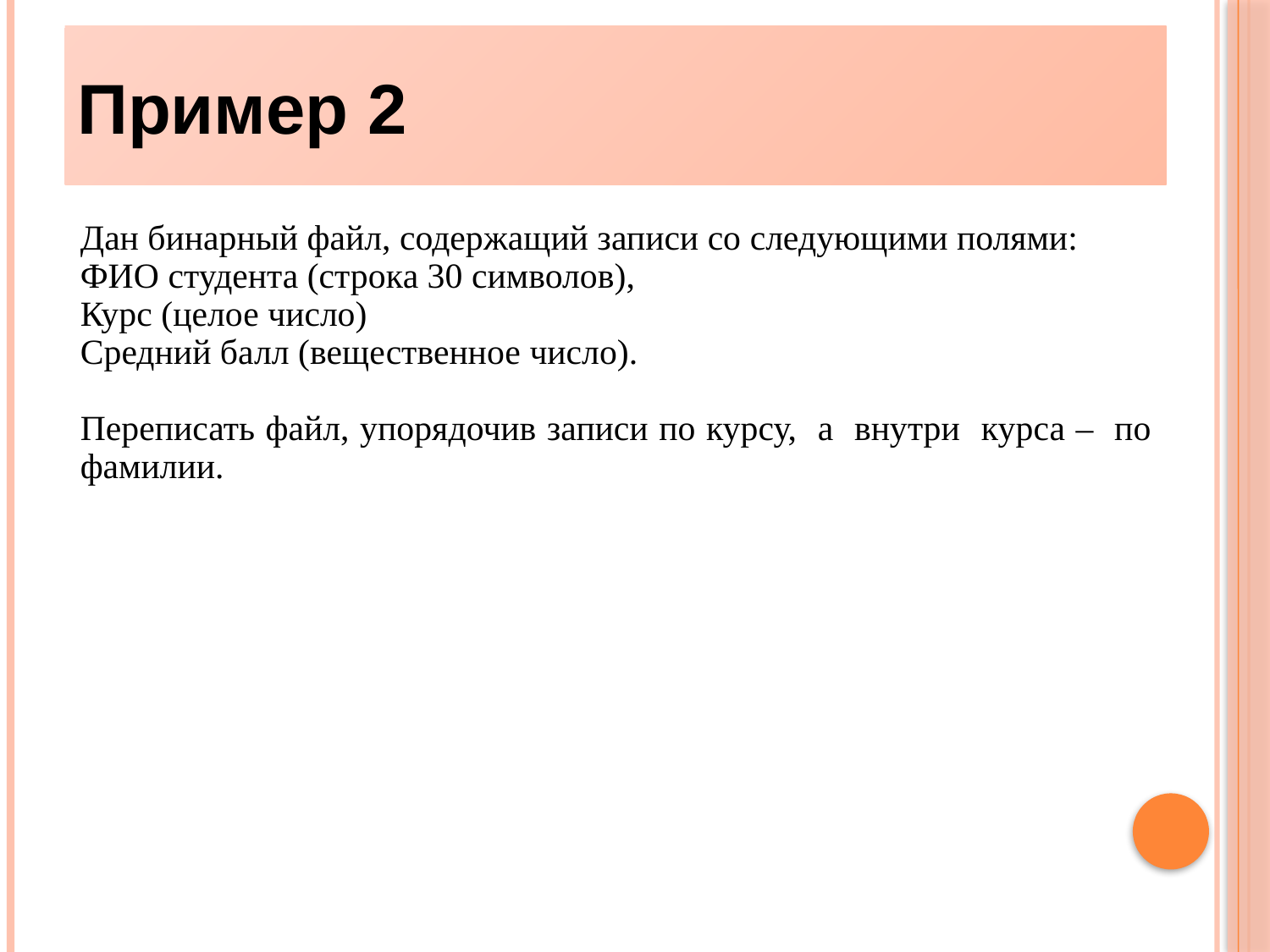

Пример 2
12
Дан бинарный файл, содержащий записи со следующими полями:
ФИО студента (строка 30 символов),
Курс (целое число)
Средний балл (вещественное число).

Переписать файл, упорядочив записи по курсу,  а  внутри  курса –  по фамилии.